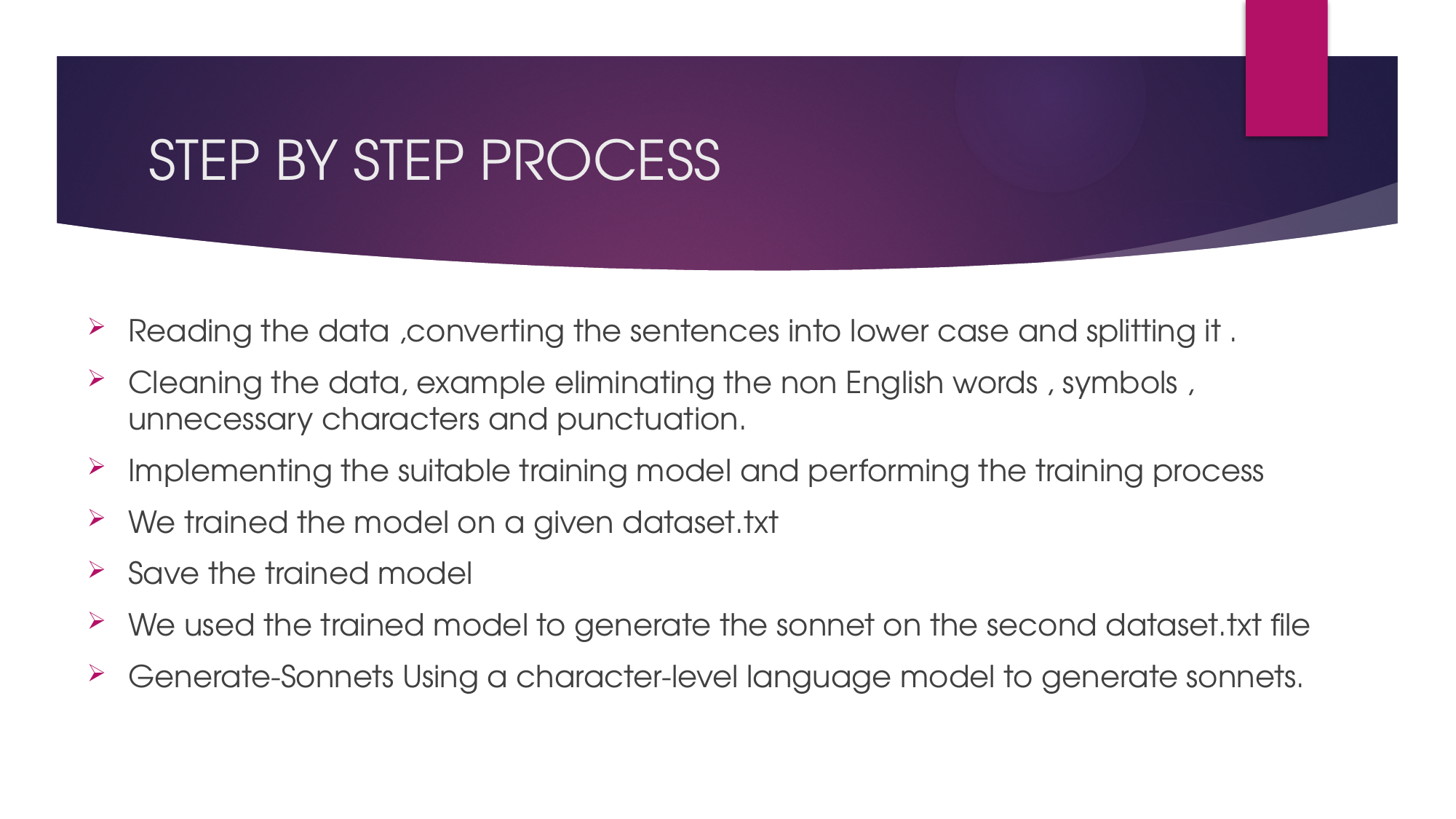

# STEP BY STEP PROCESS
Reading the data ,converting the sentences into lower case and splitting it .
Cleaning the data, example eliminating the non English words , symbols , unnecessary characters and punctuation.
Implementing the suitable training model and performing the training process
We trained the model on a given dataset.txt
Save the trained model
We used the trained model to generate the sonnet on the second dataset.txt file
Generate-Sonnets Using a character-level language model to generate sonnets.